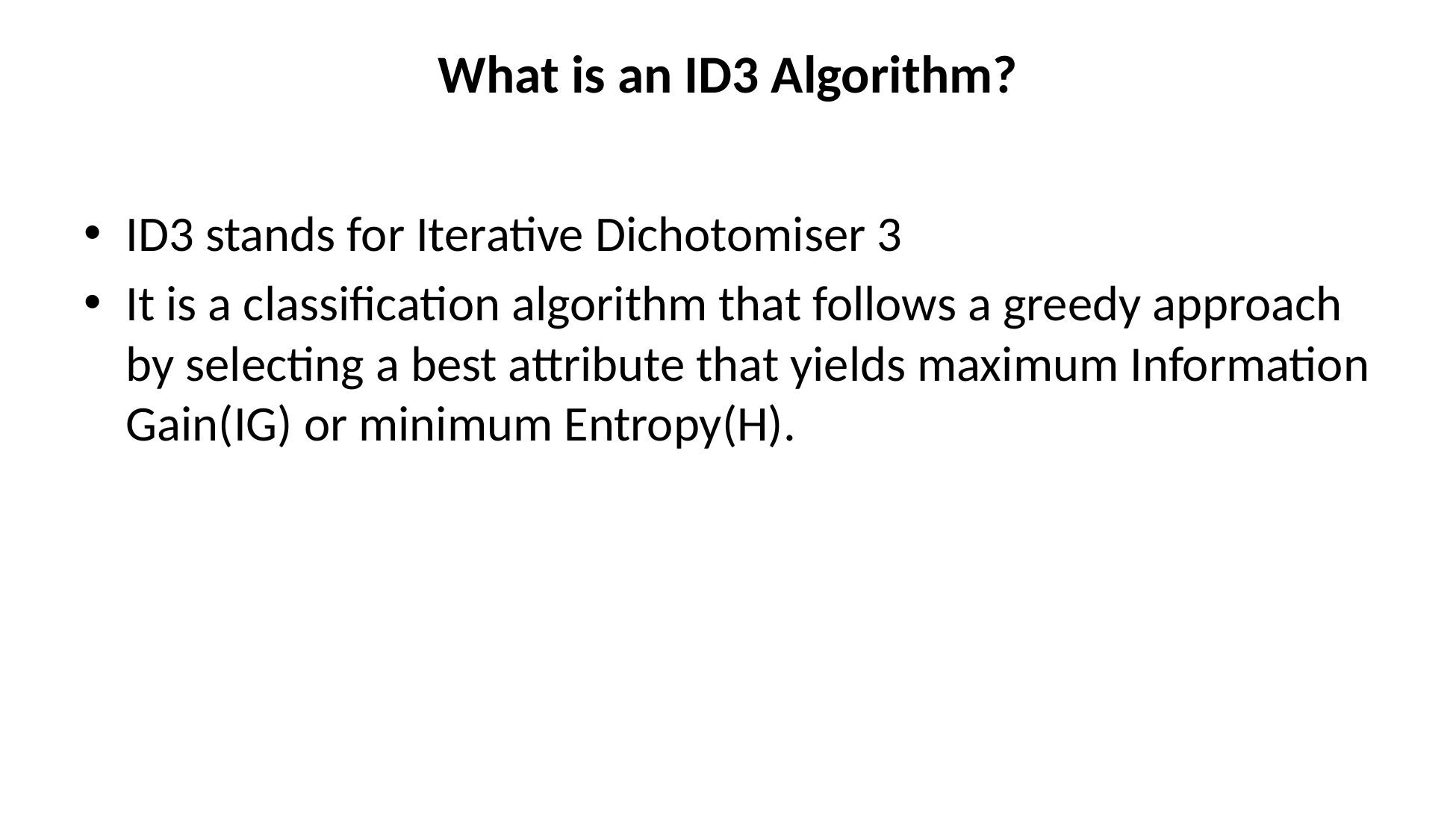

# What is an ID3 Algorithm?
ID3 stands for Iterative Dichotomiser 3
It is a classification algorithm that follows a greedy approach by selecting a best attribute that yields maximum Information Gain(IG) or minimum Entropy(H).